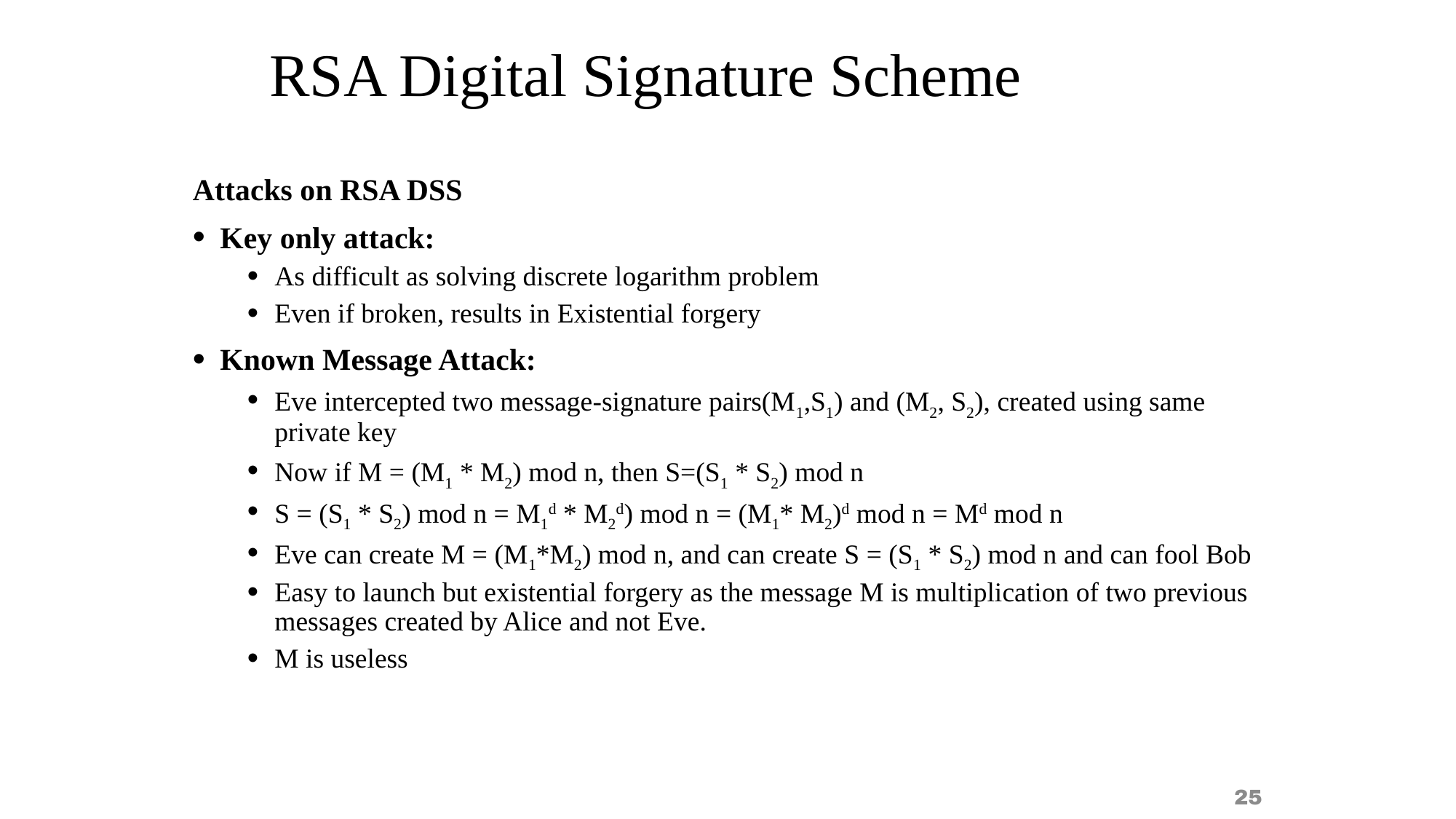

# RSA Digital Signature Scheme
Attacks on RSA DSS
Key only attack:
As difficult as solving discrete logarithm problem
Even if broken, results in Existential forgery
Known Message Attack:
Eve intercepted two message-signature pairs(M1,S1) and (M2, S2), created using same private key
Now if M = (M1 * M2) mod n, then S=(S1 * S2) mod n
S = (S1 * S2) mod n = M1d * M2d) mod n = (M1* M2)d mod n = Md mod n
Eve can create M = (M1*M2) mod n, and can create S = (S1 * S2) mod n and can fool Bob
Easy to launch but existential forgery as the message M is multiplication of two previous messages created by Alice and not Eve.
M is useless
25